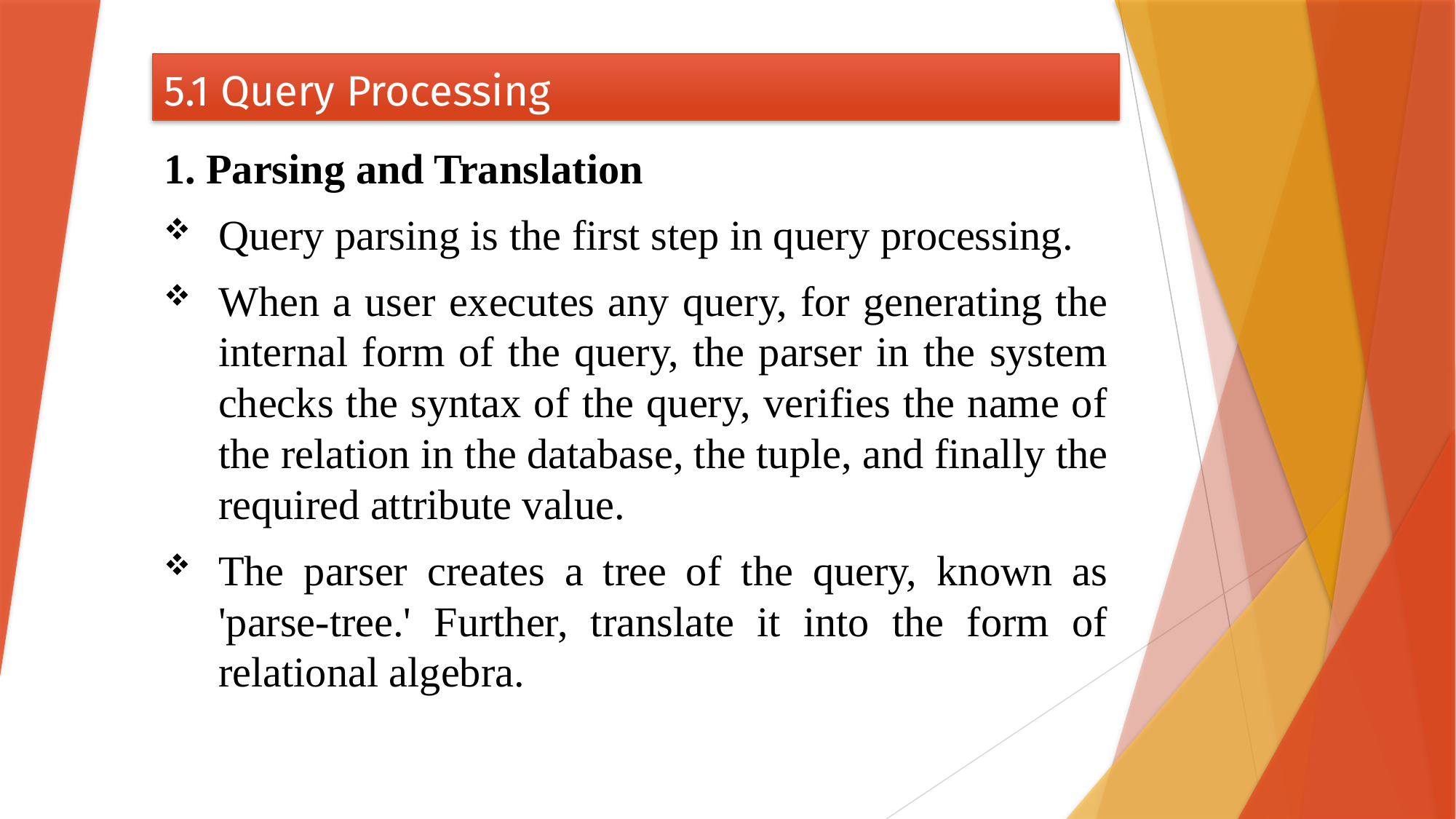

# 5.1 Query Processing
1. Parsing and Translation
Query parsing is the first step in query processing.
When a user executes any query, for generating the internal form of the query, the parser in the system checks the syntax of the query, verifies the name of the relation in the database, the tuple, and finally the required attribute value.
The parser creates a tree of the query, known as 'parse-tree.' Further, translate it into the form of relational algebra.